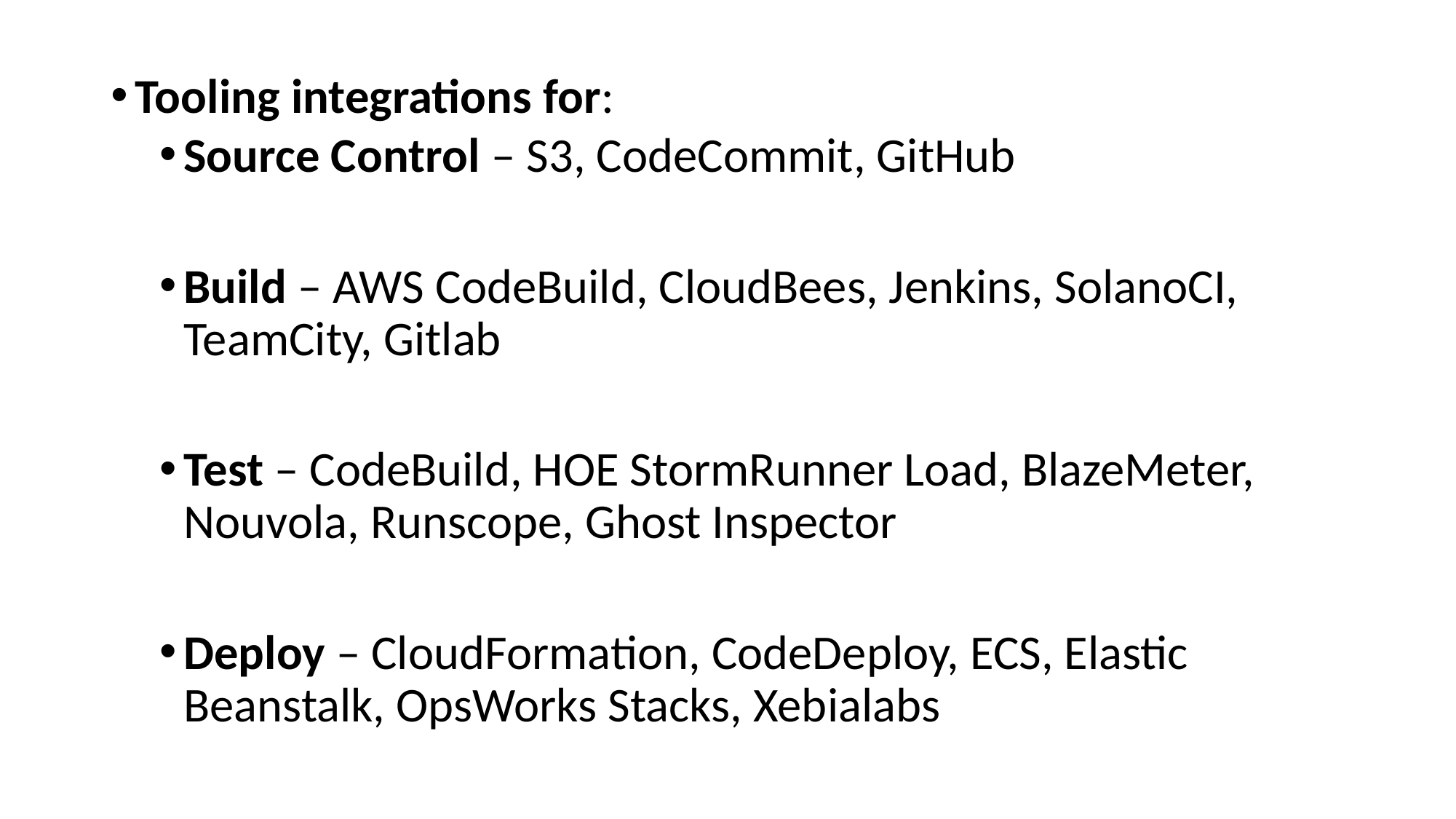

Tooling integrations for:
Source Control – S3, CodeCommit, GitHub

Build – AWS CodeBuild, CloudBees, Jenkins, SolanoCI, TeamCity, Gitlab

Test – CodeBuild, HOE StormRunner Load, BlazeMeter, Nouvola, Runscope, Ghost Inspector

Deploy – CloudFormation, CodeDeploy, ECS, Elastic Beanstalk, OpsWorks Stacks, Xebialabs